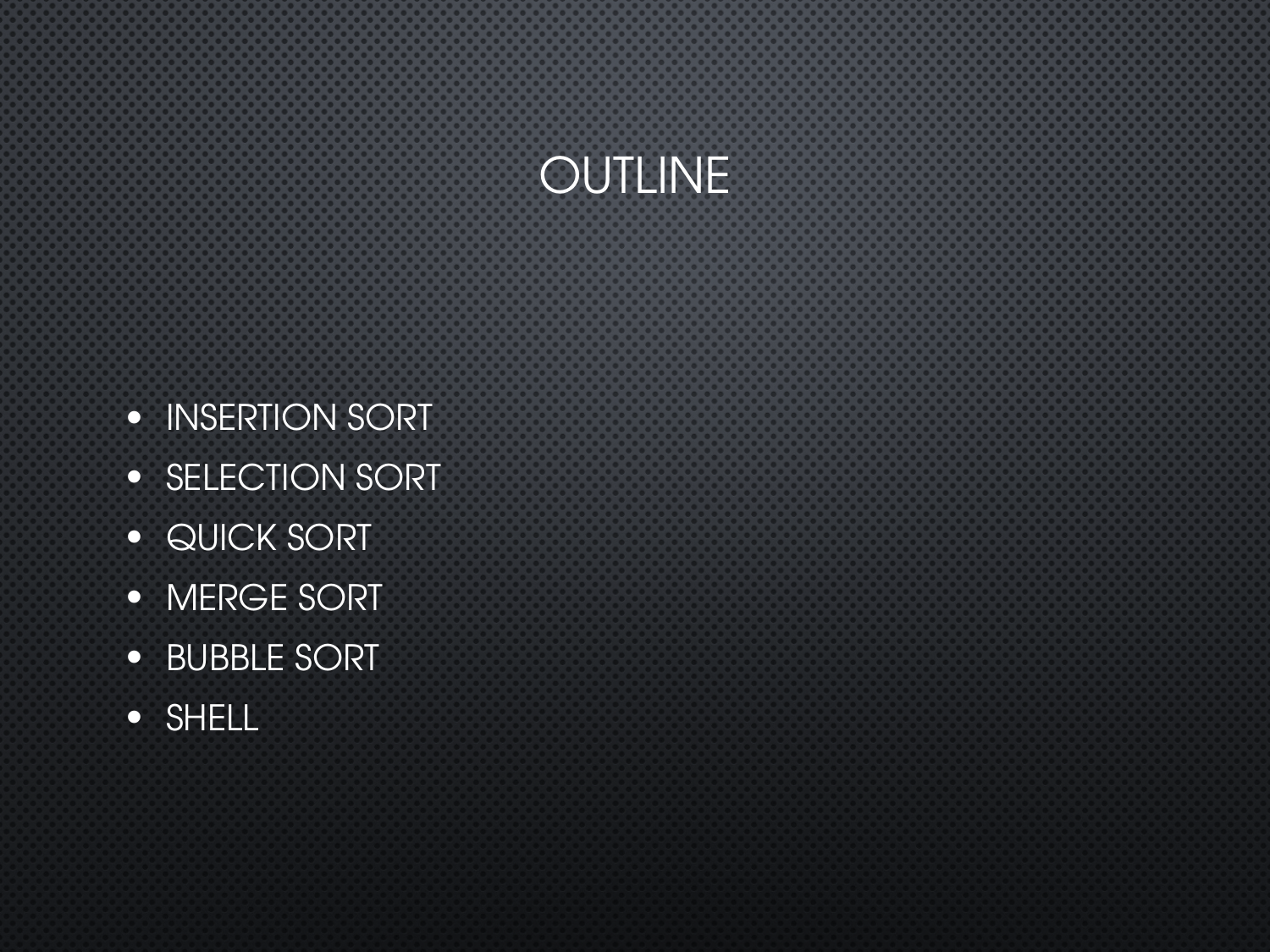

# Outline
Insertion sort
Selection sort
Quick sort
Merge sort
Bubble sort
Shell